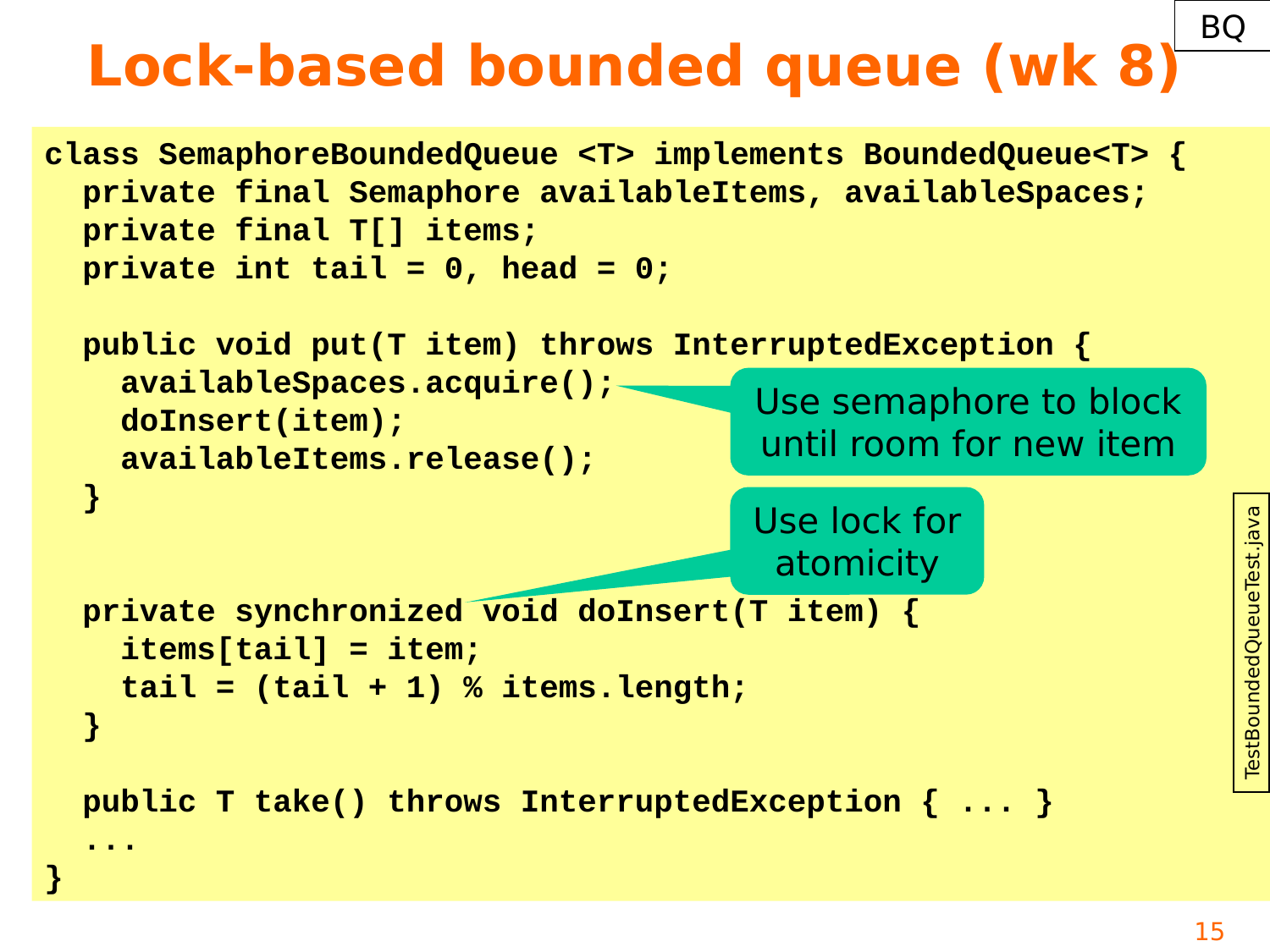

# Lock-based bounded queue (wk 8)
BQ

class SemaphoreBoundedQueue <T> implements BoundedQueue<T> {
  private final Semaphore availableItems, availableSpaces;
  private final T[] items;
  private int tail = 0, head = 0;

  public void put(T item) throws InterruptedException {
    availableSpaces.acquire();
    doInsert(item);
    availableItems.release();
  }

  private synchronized void doInsert(T item) {
    items[tail] = item;
    tail = (tail + 1) % items.length;
  }

  public T take() throws InterruptedException { ... }
  ...
}
Use semaphore to block until room for new item
Use lock for atomicity
TestBoundedQueueTest.java
15